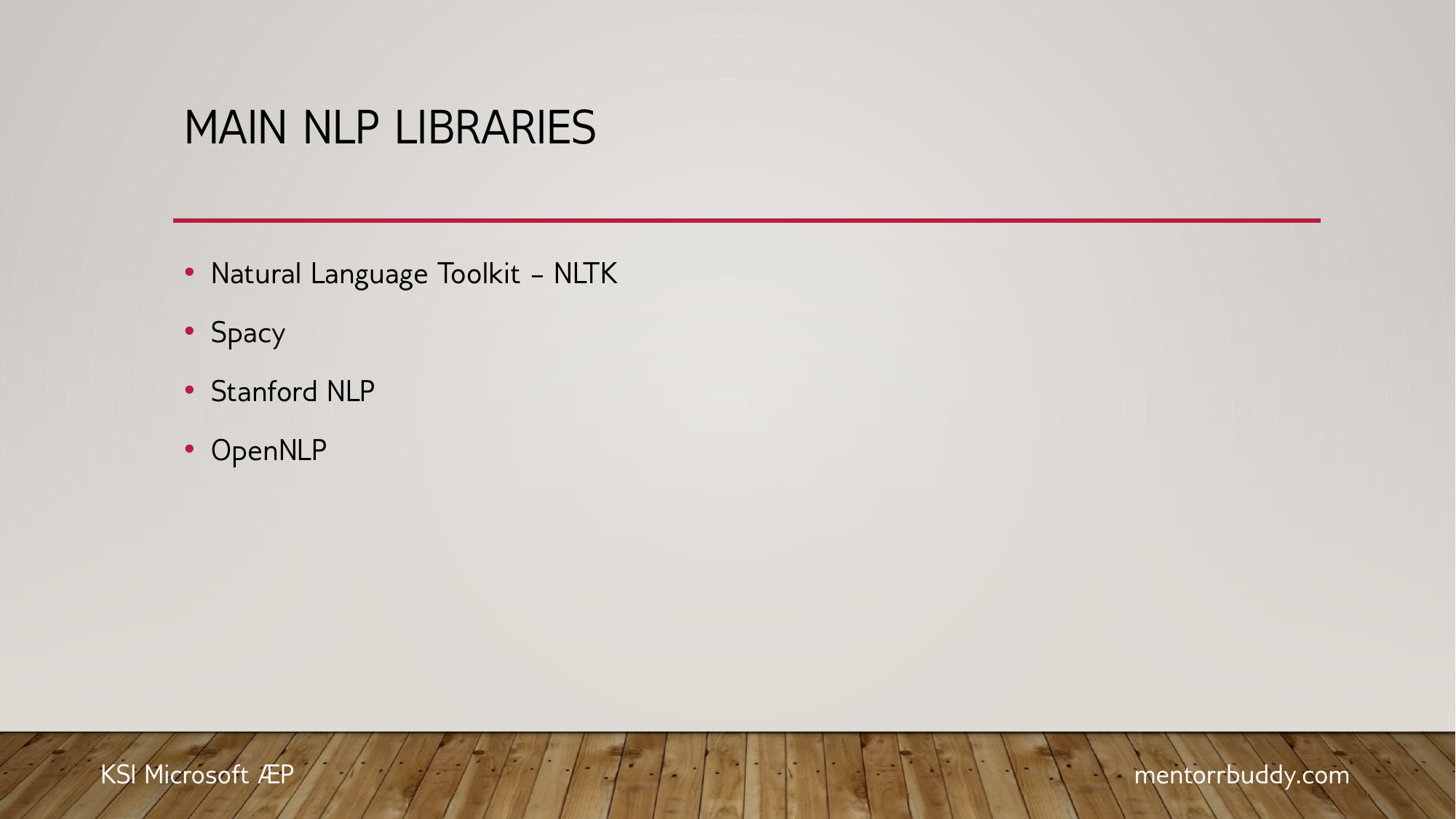

# Main NLP libraries
Natural Language Toolkit – NLTK
Spacy
Stanford NLP
OpenNLP